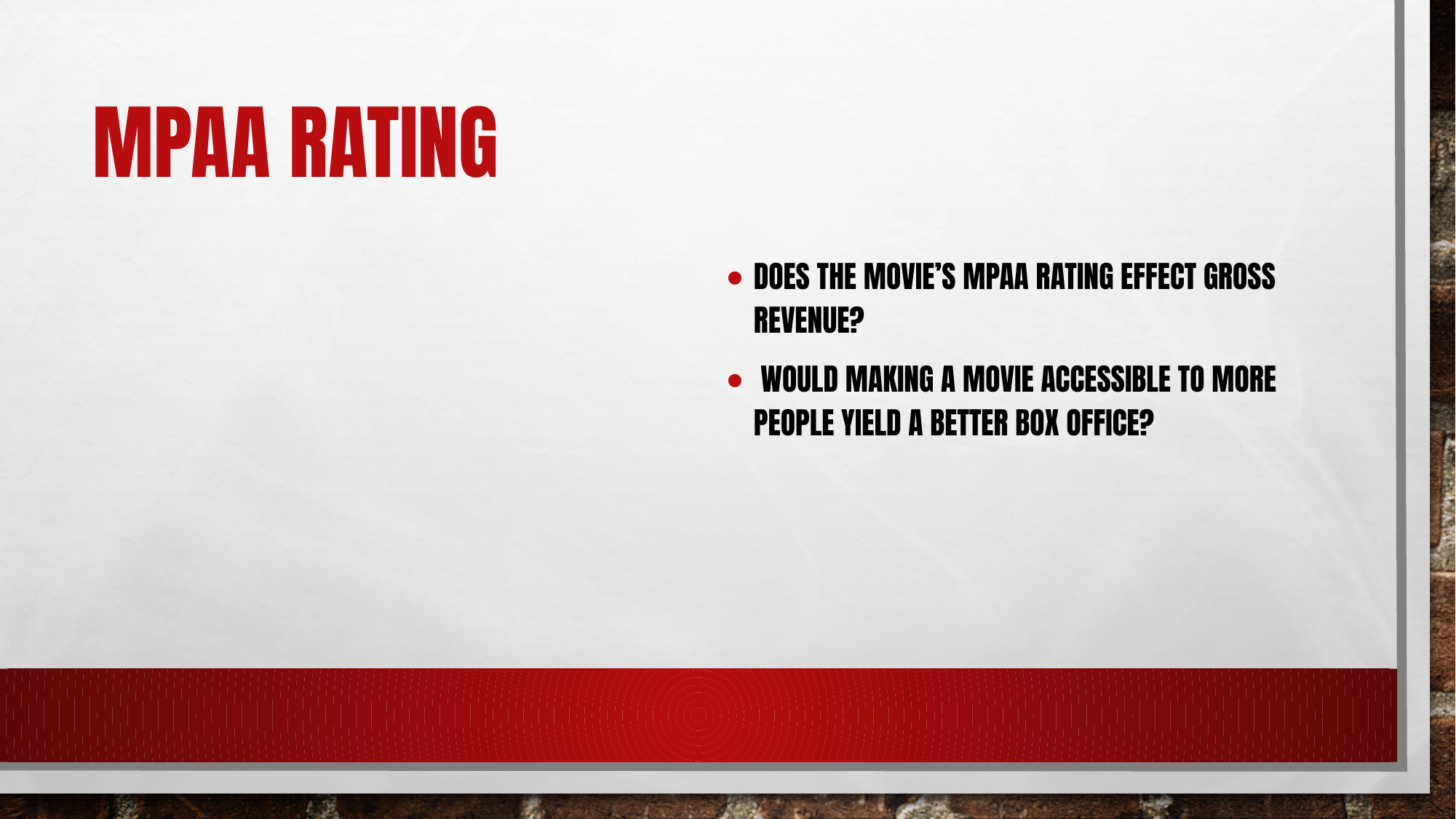

# MPAA Rating

Does the movie’s MPAA Rating effect gross Revenue?
 Would making a movie accessible to more people yield a better box office?